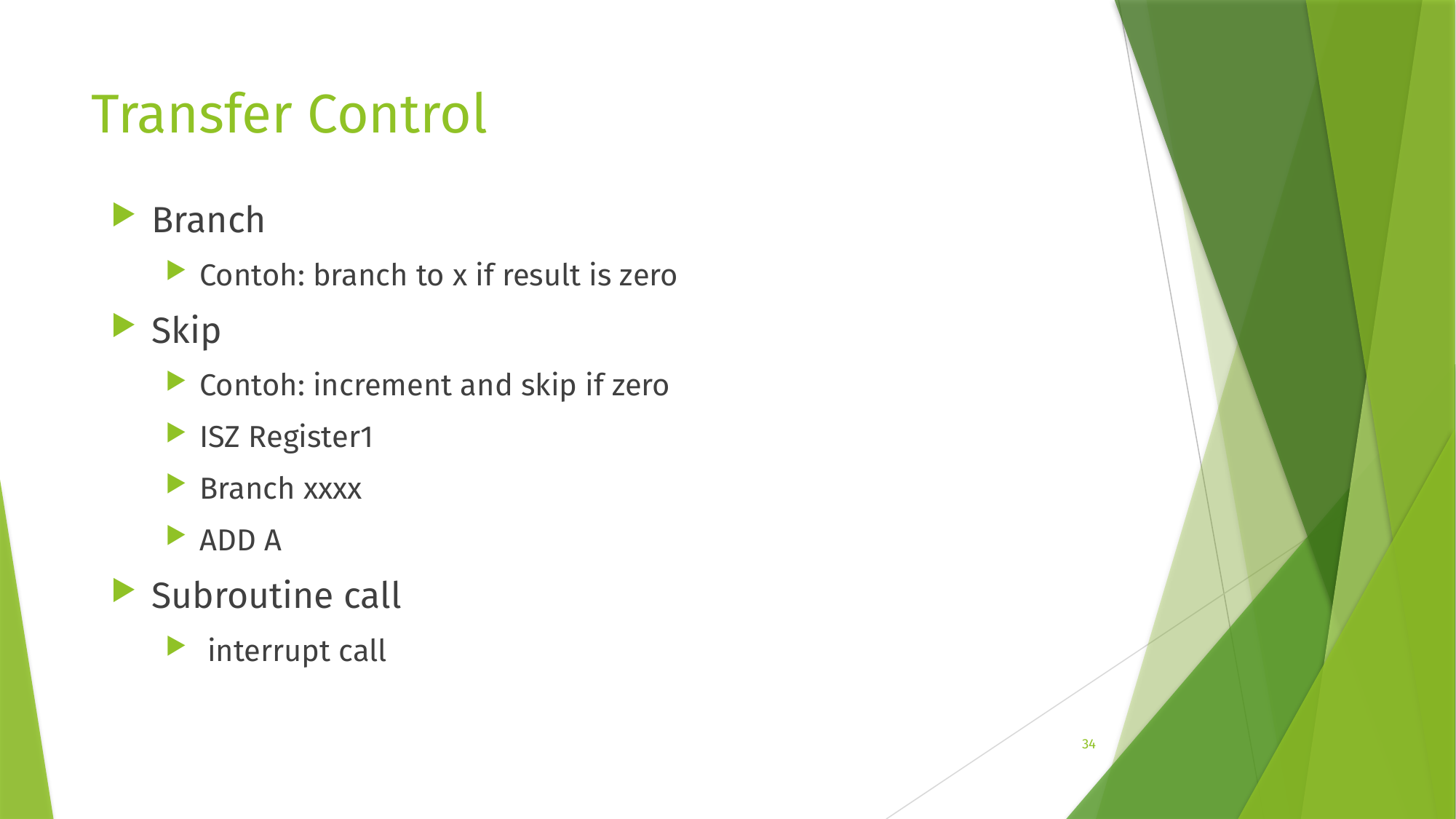

# Transfer Control
Branch
Contoh: branch to x if result is zero
Skip
Contoh: increment and skip if zero
ISZ Register1
Branch xxxx
ADD A
Subroutine call
 interrupt call
34